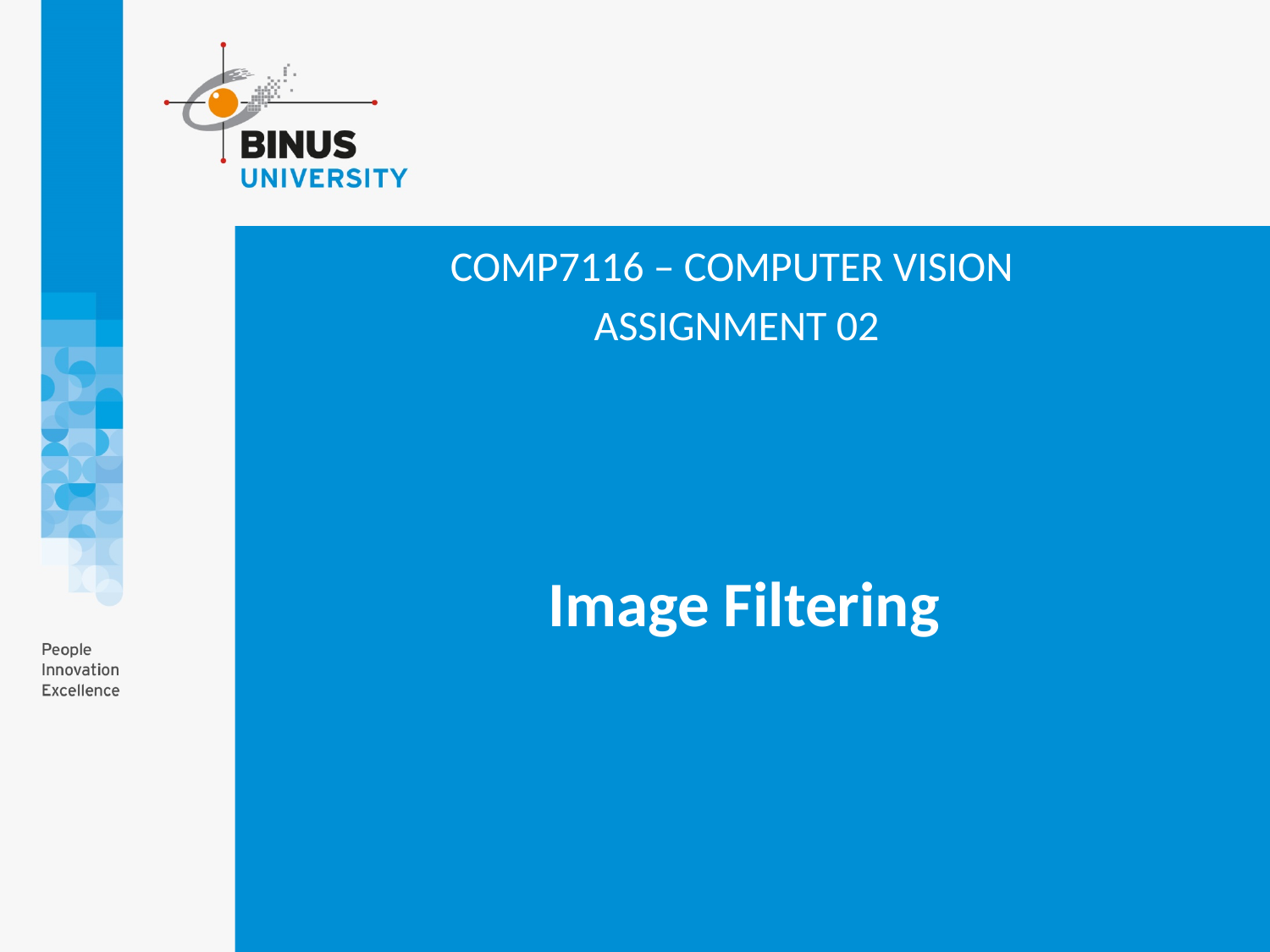

COMP7116 – COMPUTER VISION
ASSIGNMENT 02
# Image Filtering